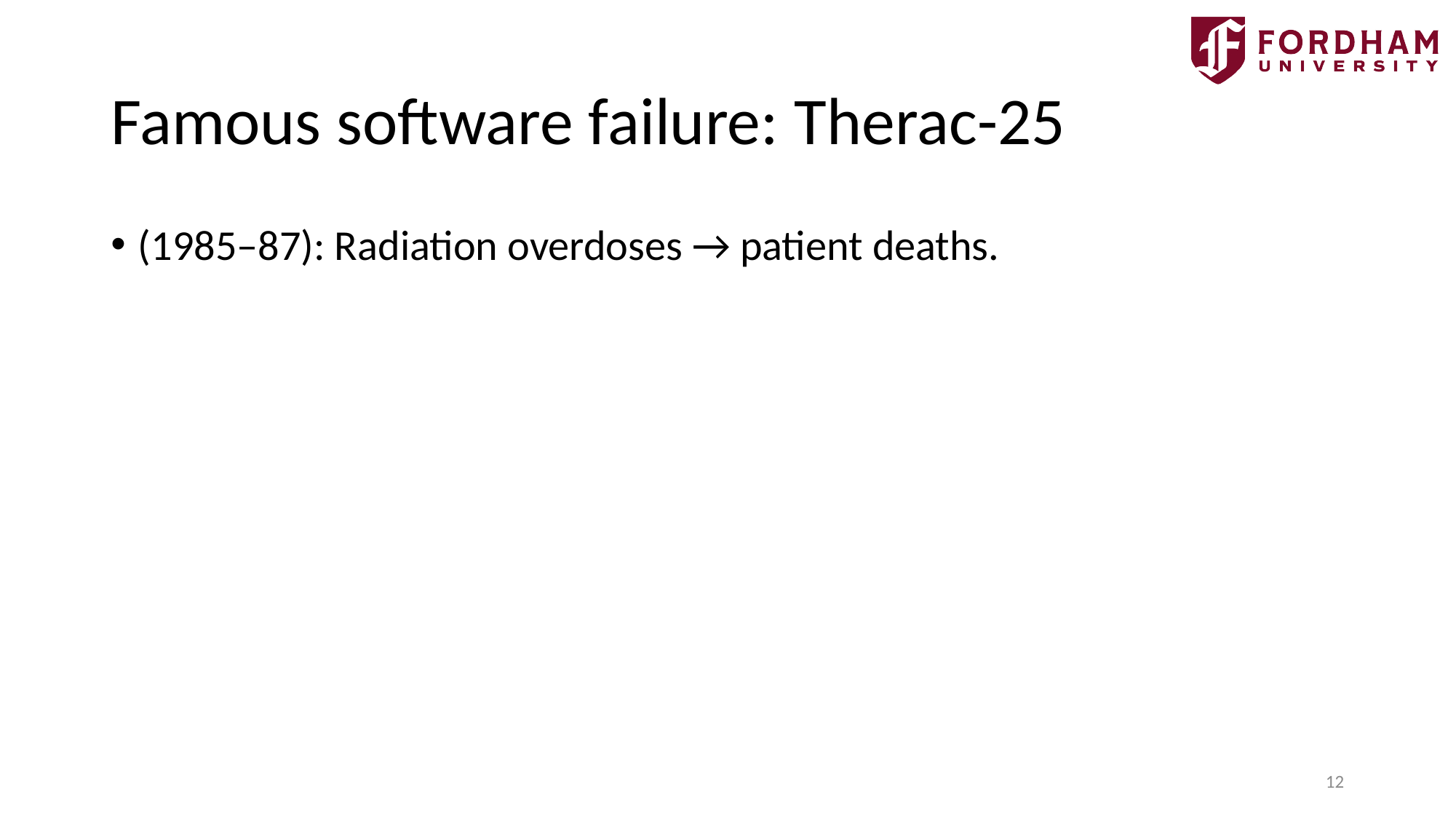

# Famous software failure: Therac-25
(1985–87): Radiation overdoses → patient deaths.
12